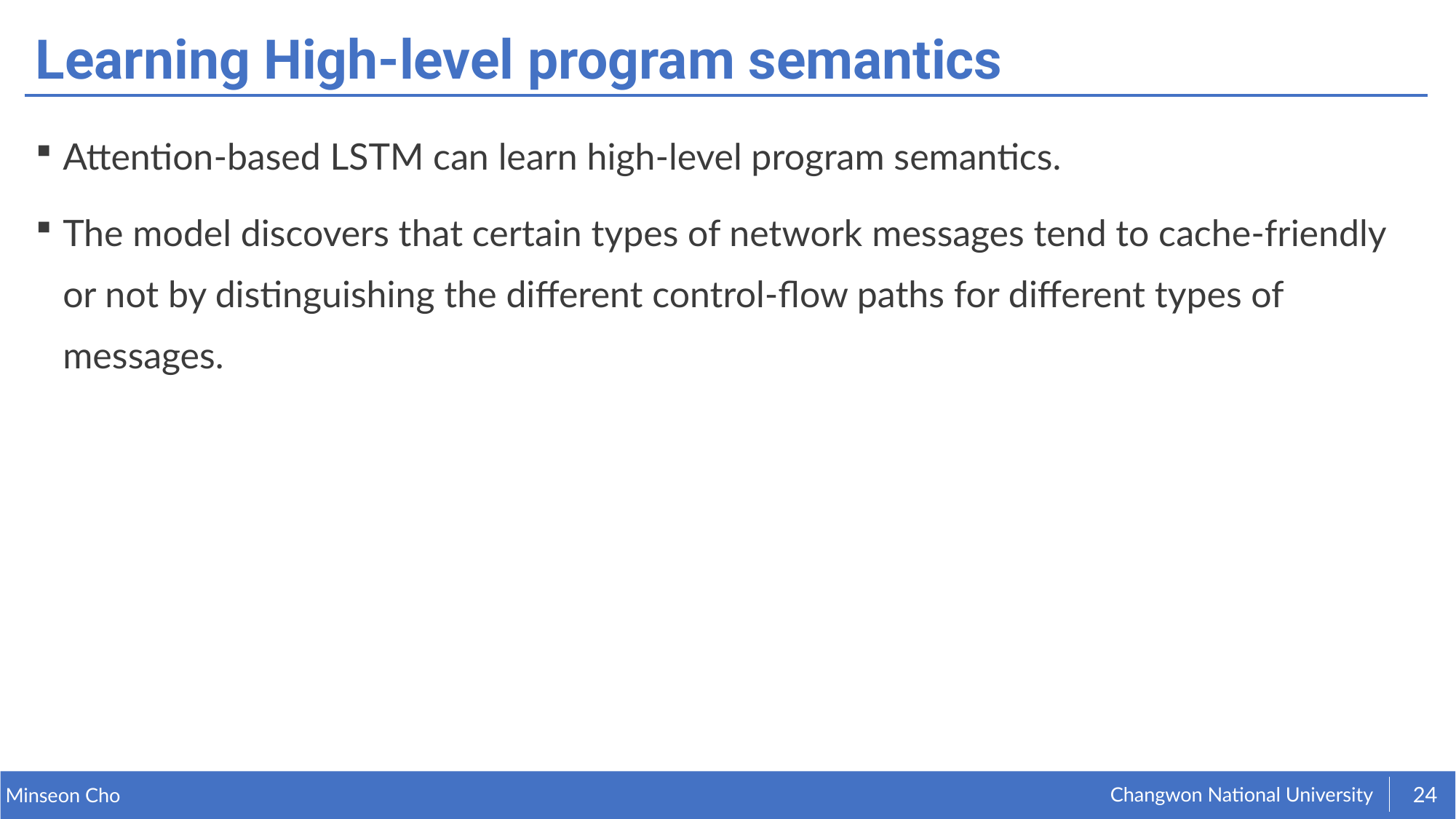

# Learning High-level program semantics
Attention-based LSTM can learn high-level program semantics.
The model discovers that certain types of network messages tend to cache-friendly or not by distinguishing the different control-flow paths for different types of messages.

24